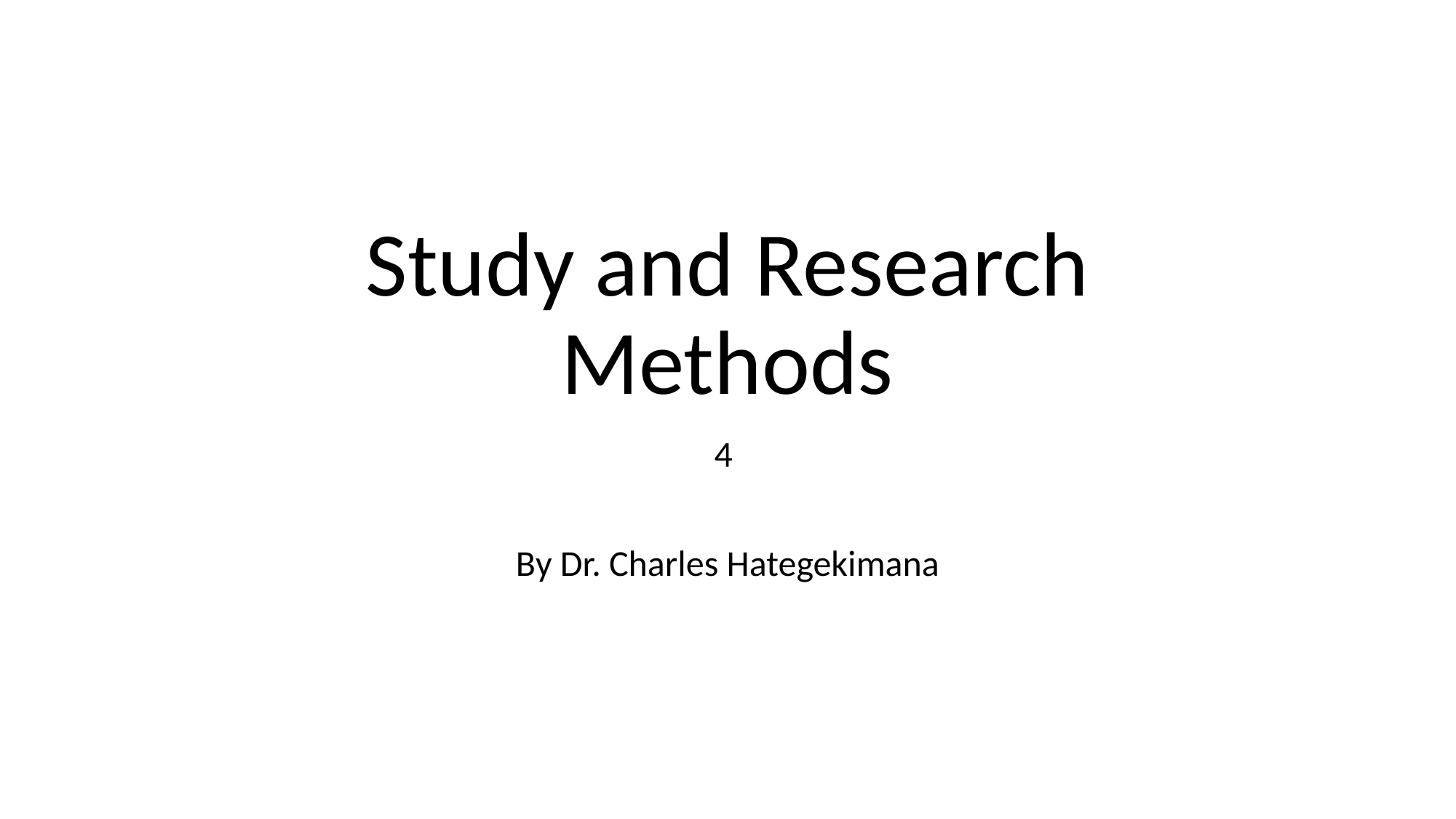

# Study and Research Methods
4

By Dr. Charles Hategekimana